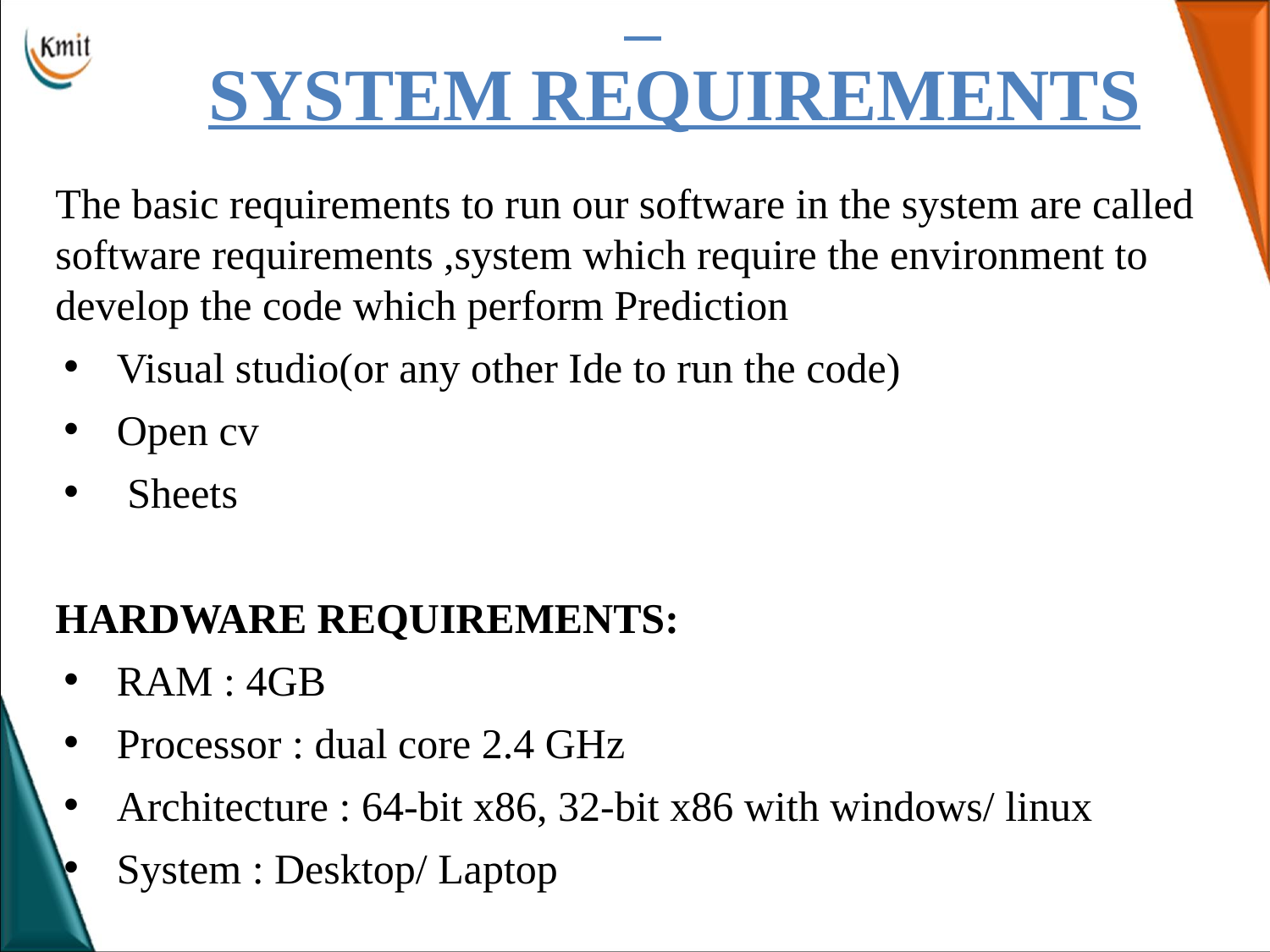

# SYSTEM REQUIREMENTS
The basic requirements to run our software in the system are called software requirements ,system which require the environment to develop the code which perform Prediction
Visual studio(or any other Ide to run the code)
Open cv
 Sheets

HARDWARE REQUIREMENTS:
RAM : 4GB
Processor : dual core 2.4 GHz
Architecture : 64-bit x86, 32-bit x86 with windows/ linux
System : Desktop/ Laptop